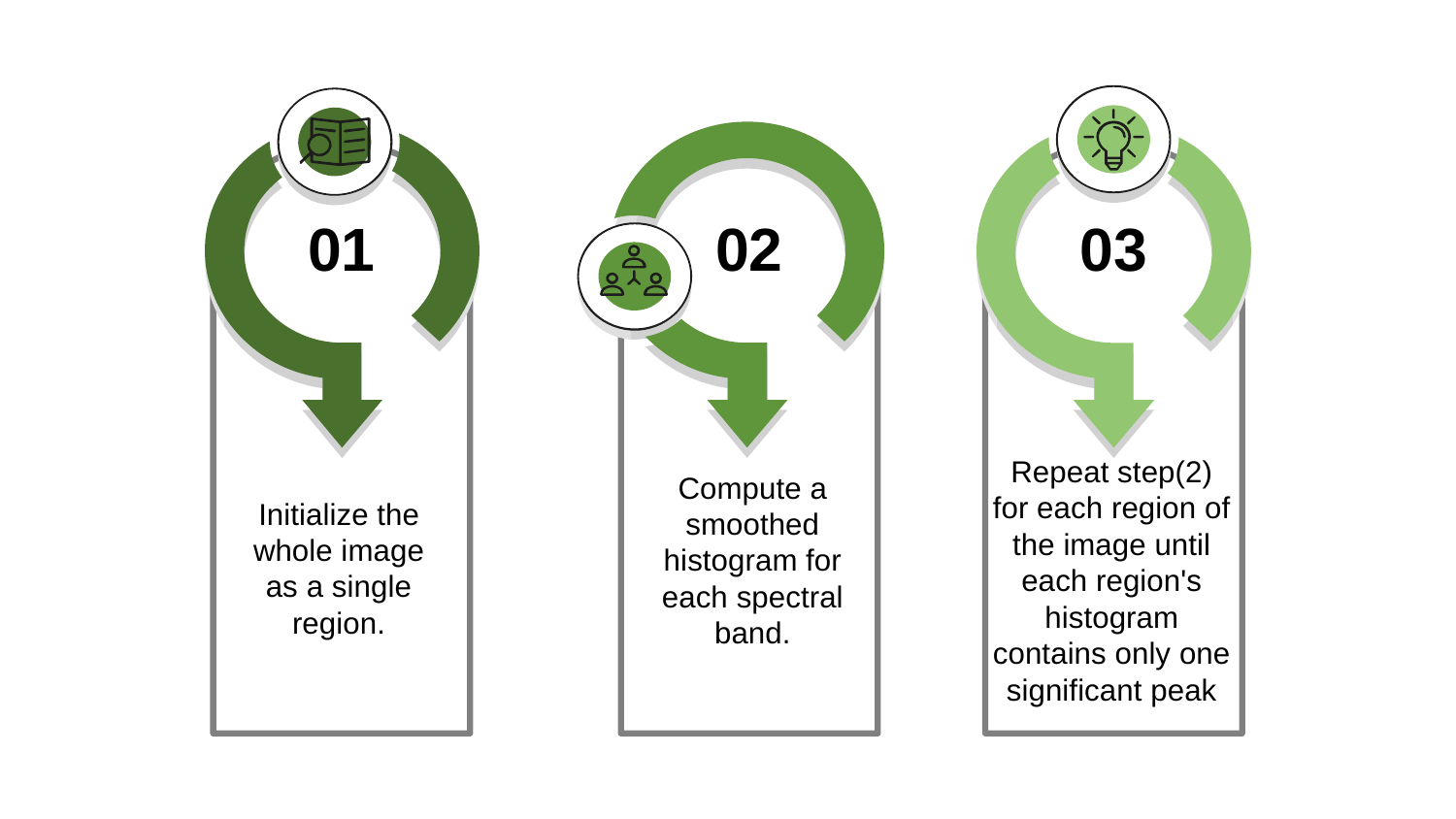

03
Repeat step(2) for each region of the image until each region's histogram contains only one significant peak

01

02

Compute a smoothed histogram for each spectral band.
Initialize the whole image as a single region.